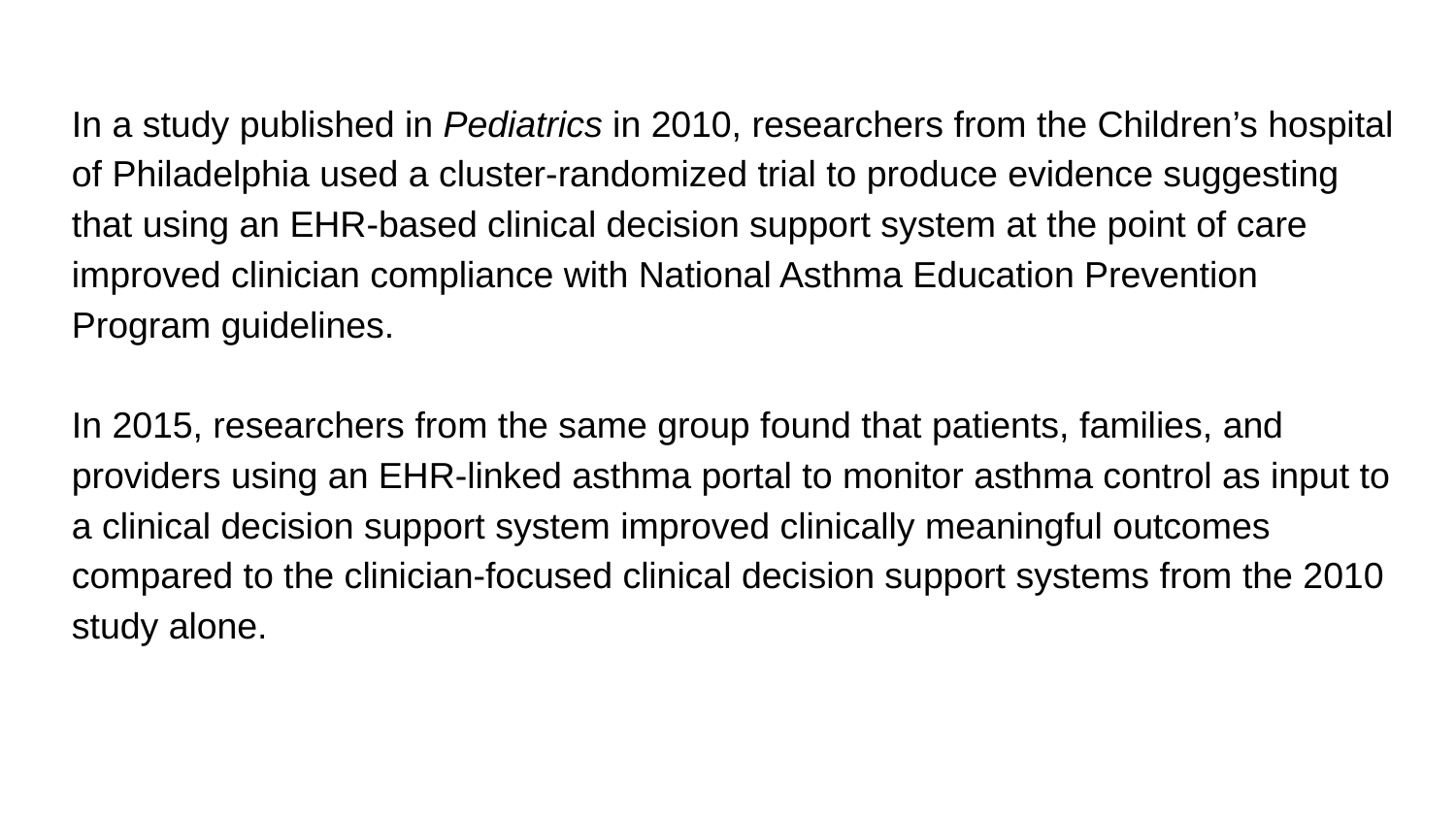

In a study published in Pediatrics in 2010, researchers from the Children’s hospital of Philadelphia used a cluster-randomized trial to produce evidence suggesting that using an EHR-based clinical decision support system at the point of care improved clinician compliance with National Asthma Education Prevention Program guidelines.

In 2015, researchers from the same group found that patients, families, and providers using an EHR-linked asthma portal to monitor asthma control as input to a clinical decision support system improved clinically meaningful outcomes compared to the clinician-focused clinical decision support systems from the 2010 study alone.